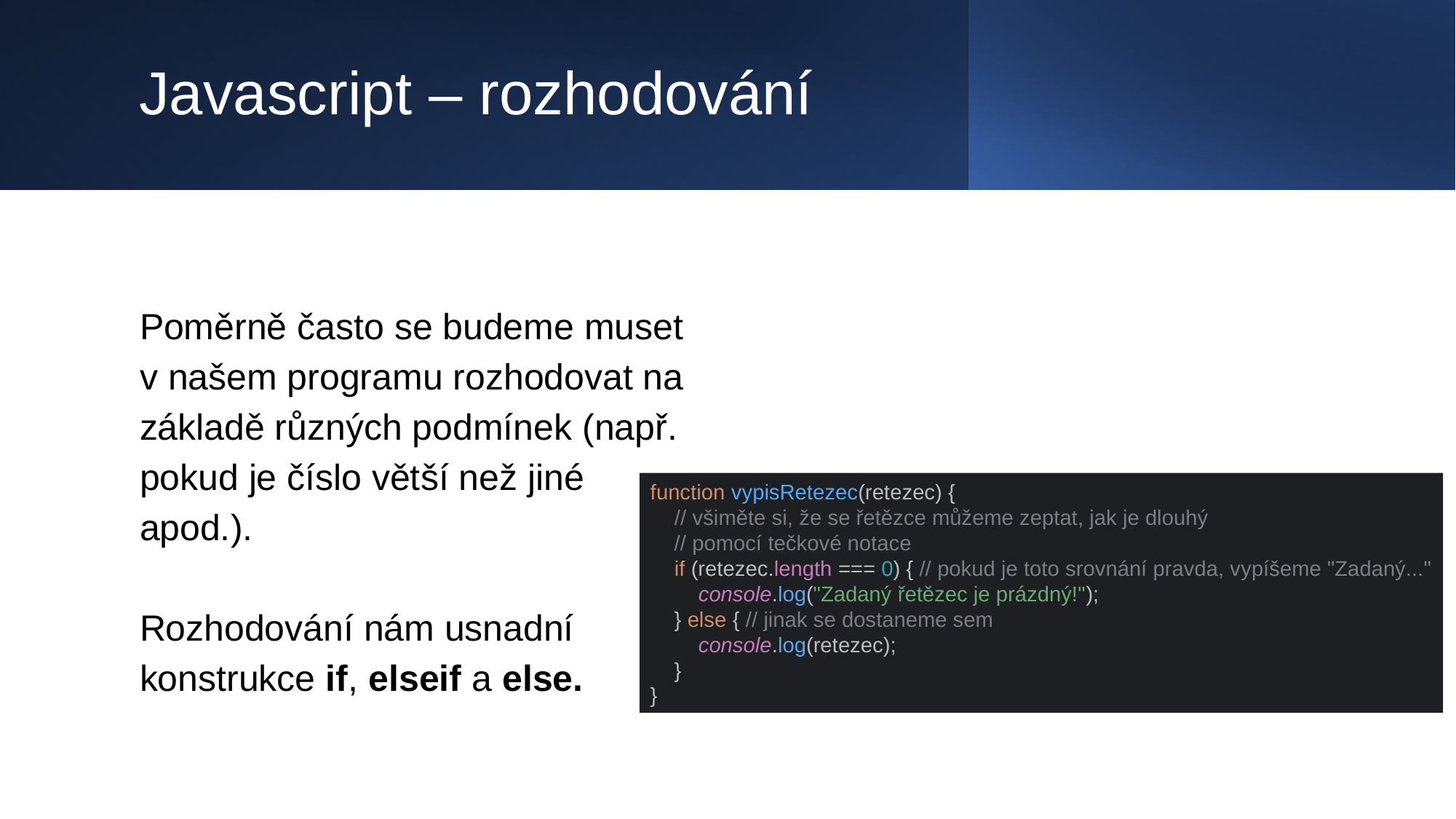

# Javascript – rozhodování
Poměrně často se budeme muset v našem programu rozhodovat na základě různých podmínek (např. pokud je číslo větší než jiné apod.).

Rozhodování nám usnadní konstrukce if, elseif a else.
function vypisRetezec(retezec) {
    // všiměte si, že se řetězce můžeme zeptat, jak je dlouhý
    // pomocí tečkové notace
    if (retezec.length === 0) { // pokud je toto srovnání pravda, vypíšeme "Zadaný..."
        console.log("Zadaný řetězec je prázdný!");
    } else { // jinak se dostaneme sem
        console.log(retezec);
    }
}